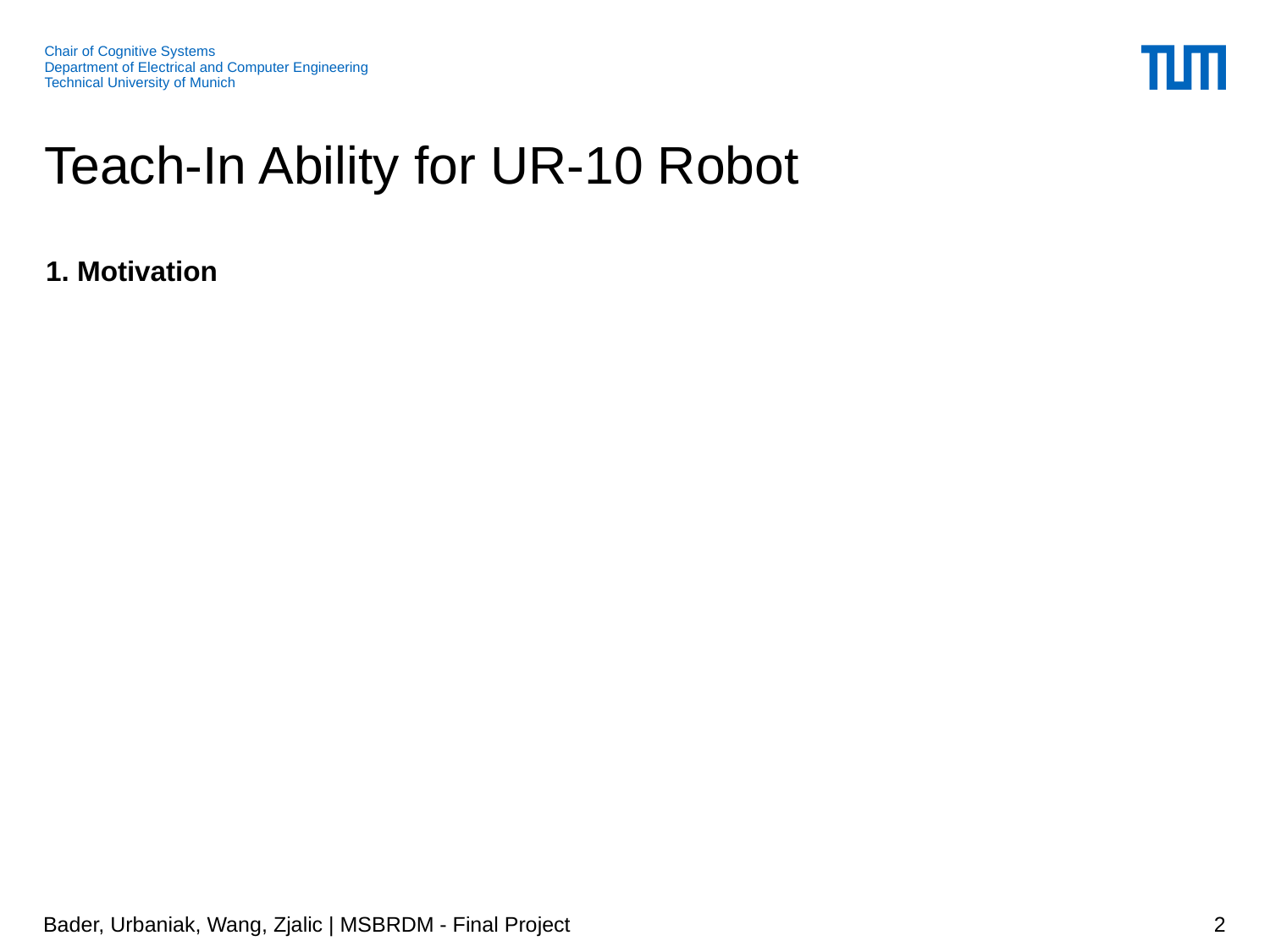

# Teach-In Ability for UR-10 Robot
1. Motivation

Bader, Urbaniak, Wang, Zjalic | MSBRDM - Final Project
2